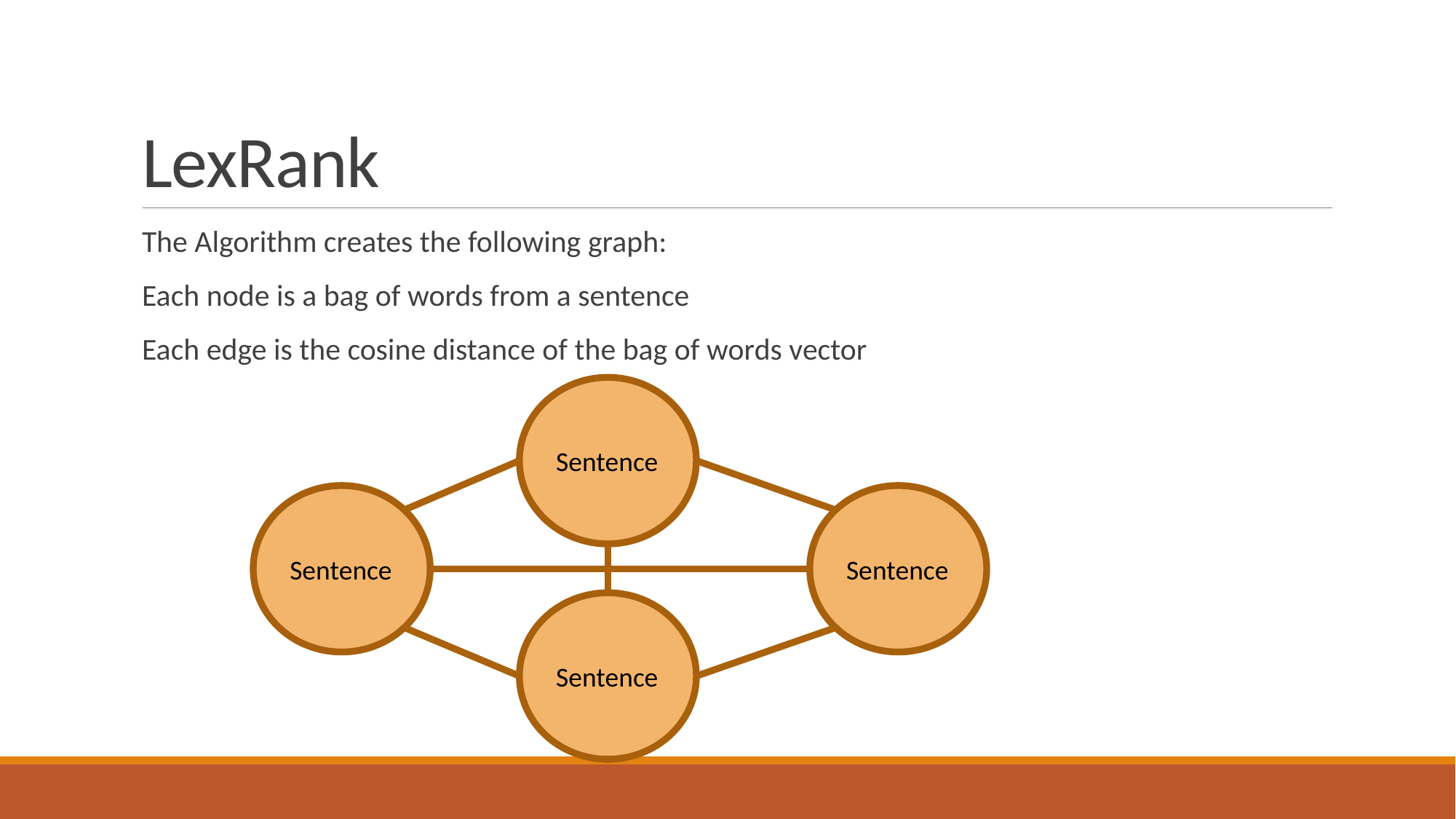

# LexRank
The Algorithm creates the following graph:
Each node is a bag of words from a sentence
Each edge is the cosine distance of the bag of words vector
Sentence
Sentence
Sentence
Sentence